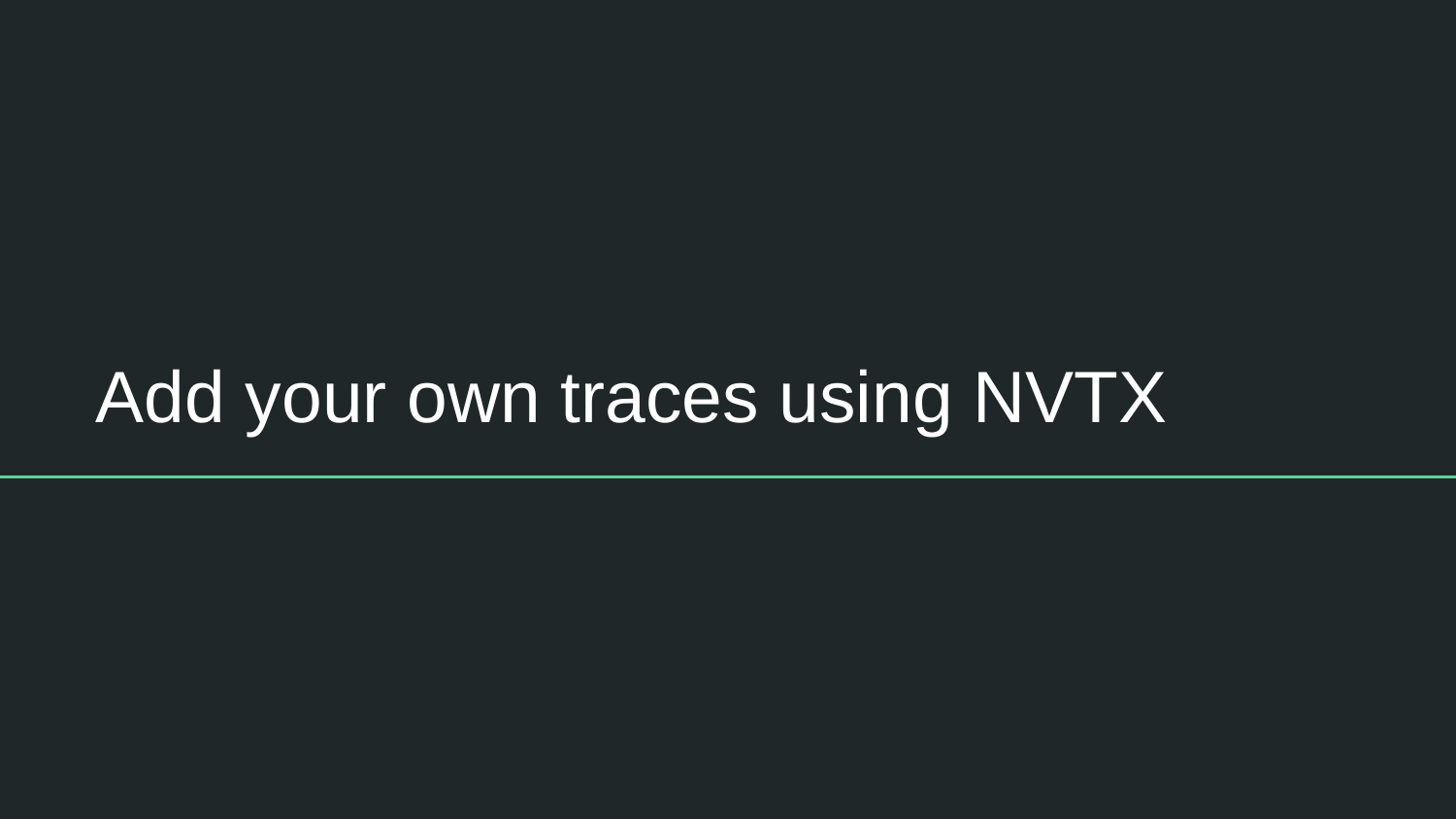

# Add your own traces using NVTX